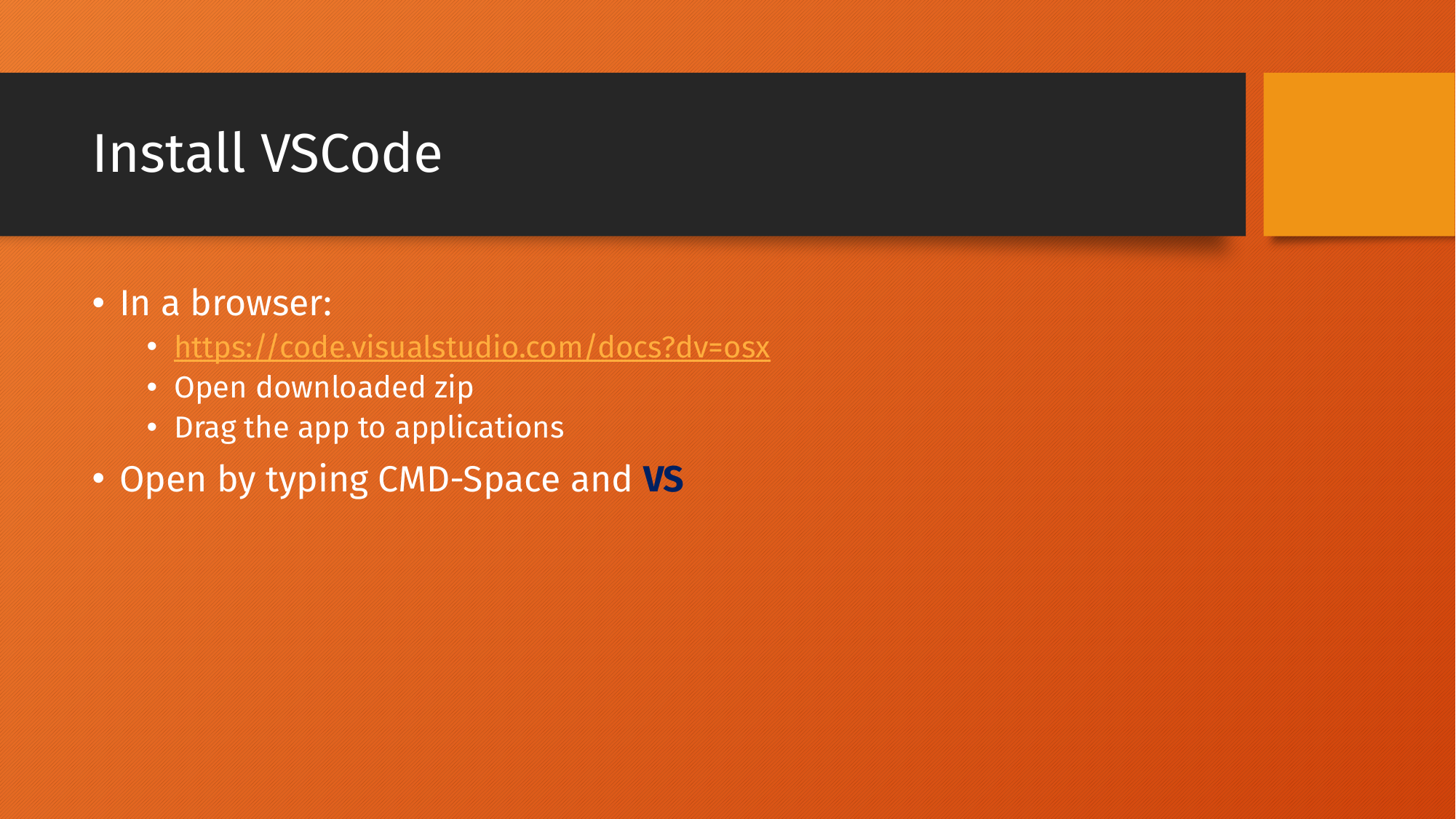

# Install VSCode
In a browser:
https://code.visualstudio.com/docs?dv=osx
Open downloaded zip
Drag the app to applications
Open by typing CMD-Space and VS